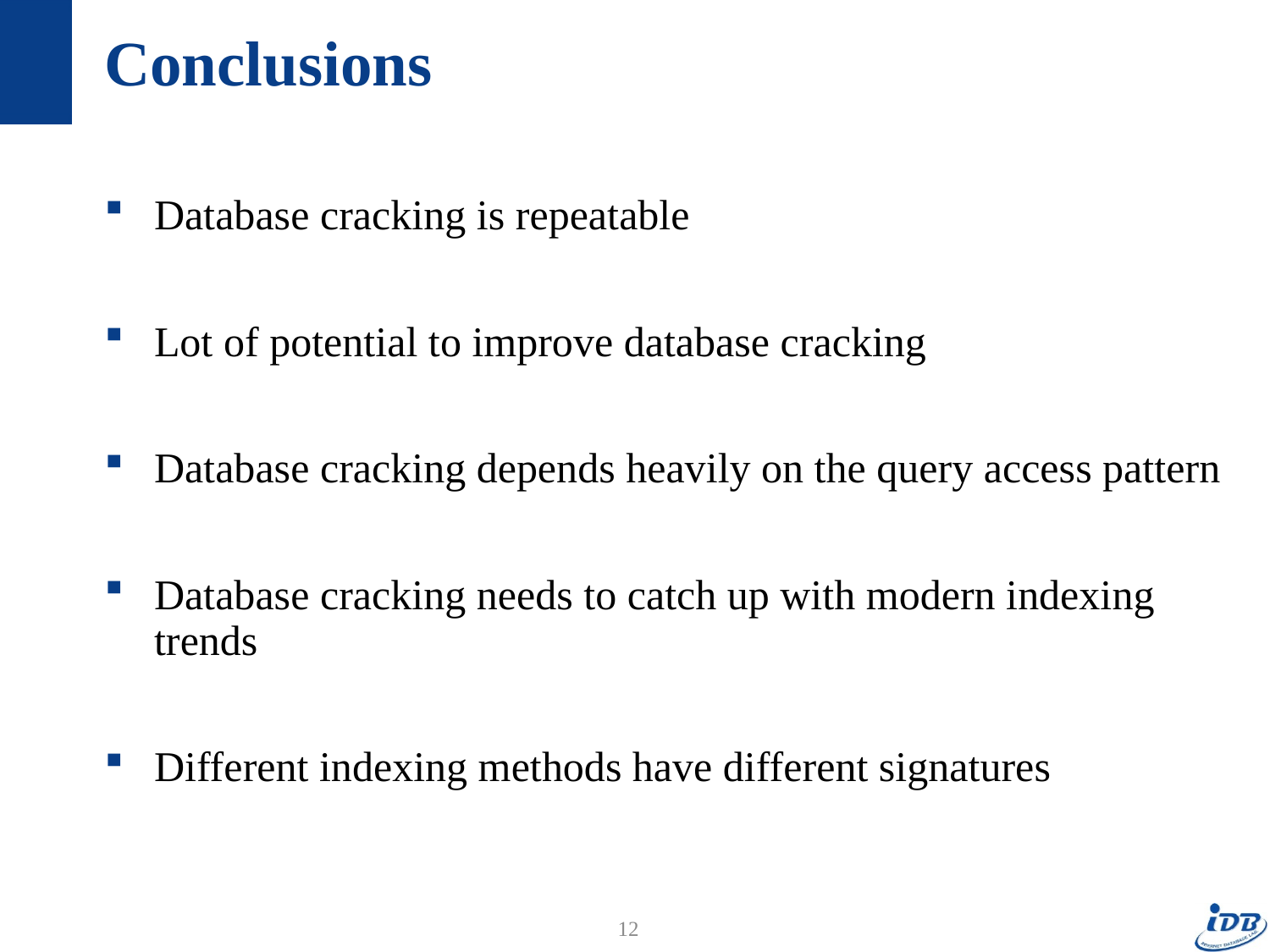

# Conclusions
Database cracking is repeatable

Lot of potential to improve database cracking

Database cracking depends heavily on the query access pattern

Database cracking needs to catch up with modern indexing trends

Different indexing methods have different signatures
12